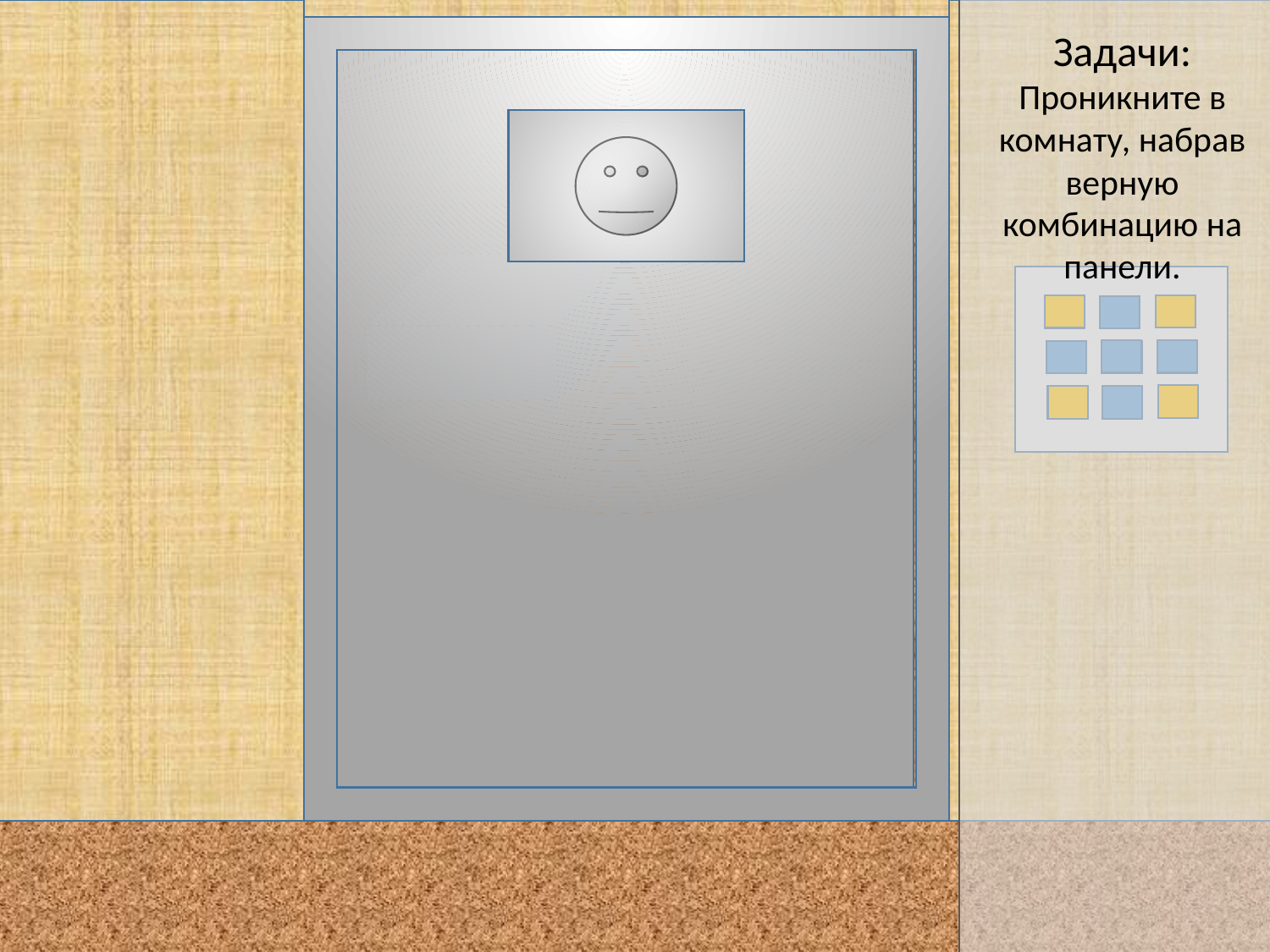

Задачи:
Проникните в комнату, набрав верную комбинацию на панели.